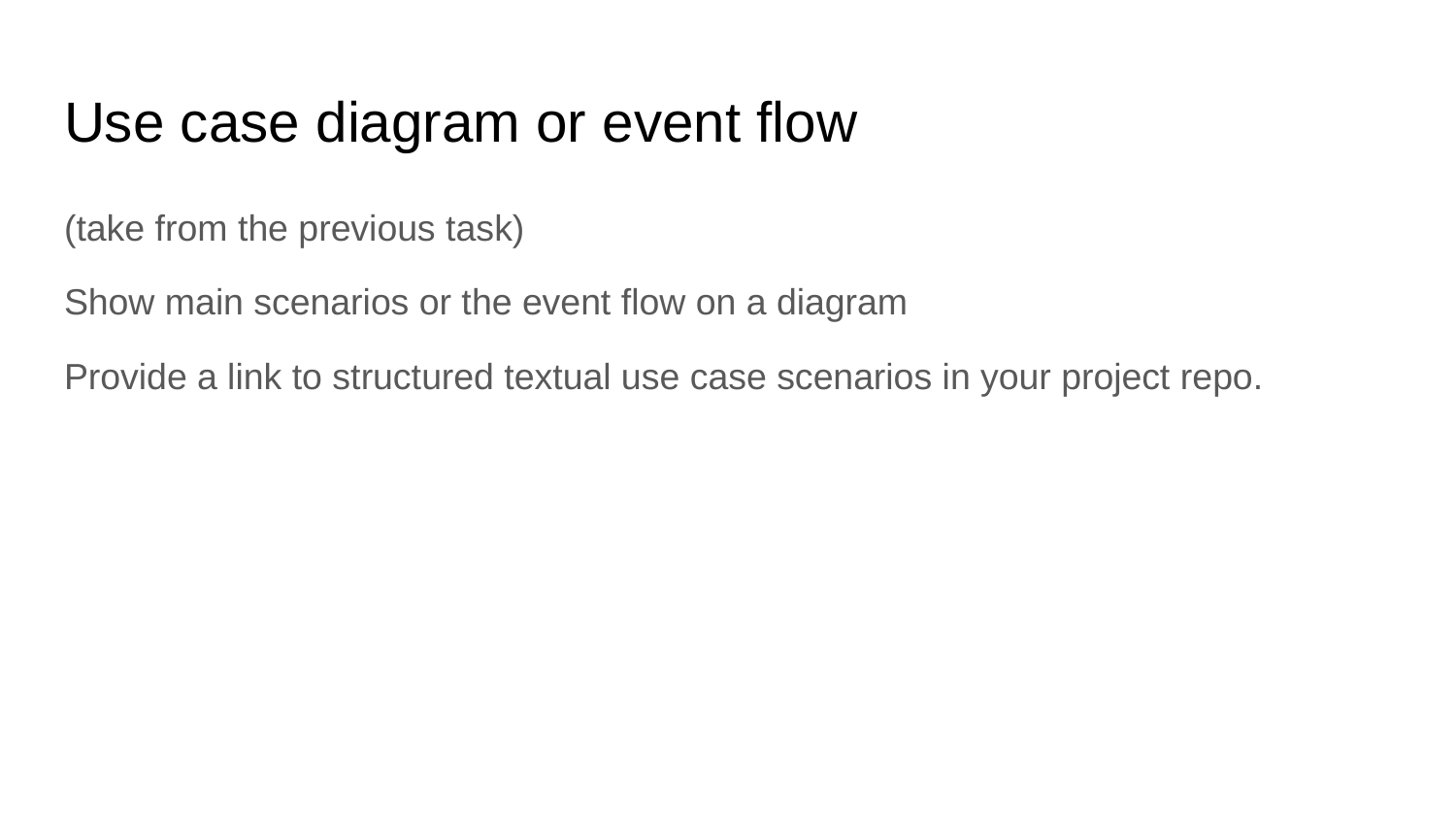

# Use case diagram or event flow
(take from the previous task)
Show main scenarios or the event flow on a diagram
Provide a link to structured textual use case scenarios in your project repo.